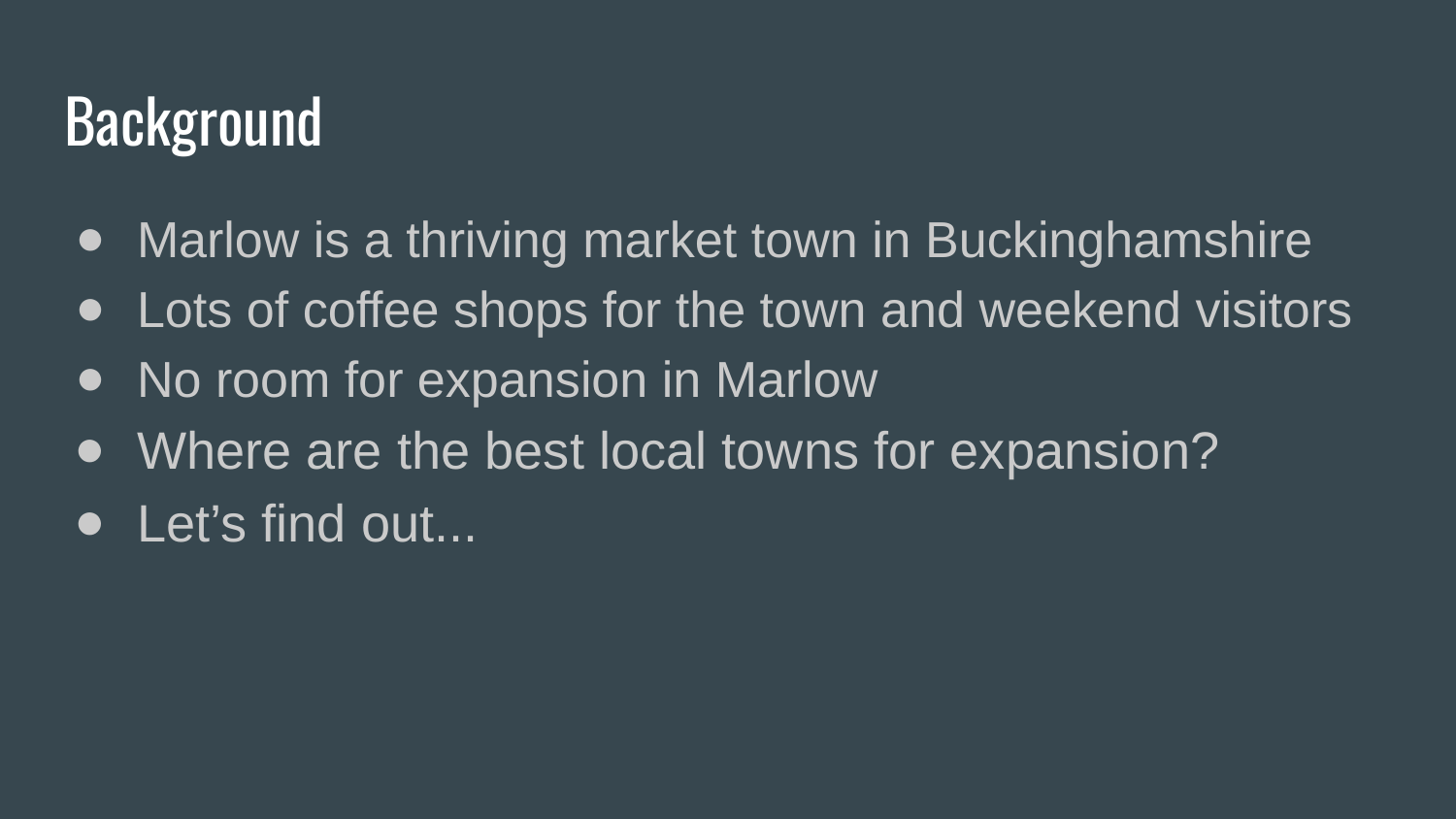

# Background
Marlow is a thriving market town in Buckinghamshire
Lots of coffee shops for the town and weekend visitors
No room for expansion in Marlow
Where are the best local towns for expansion?
Let’s find out...